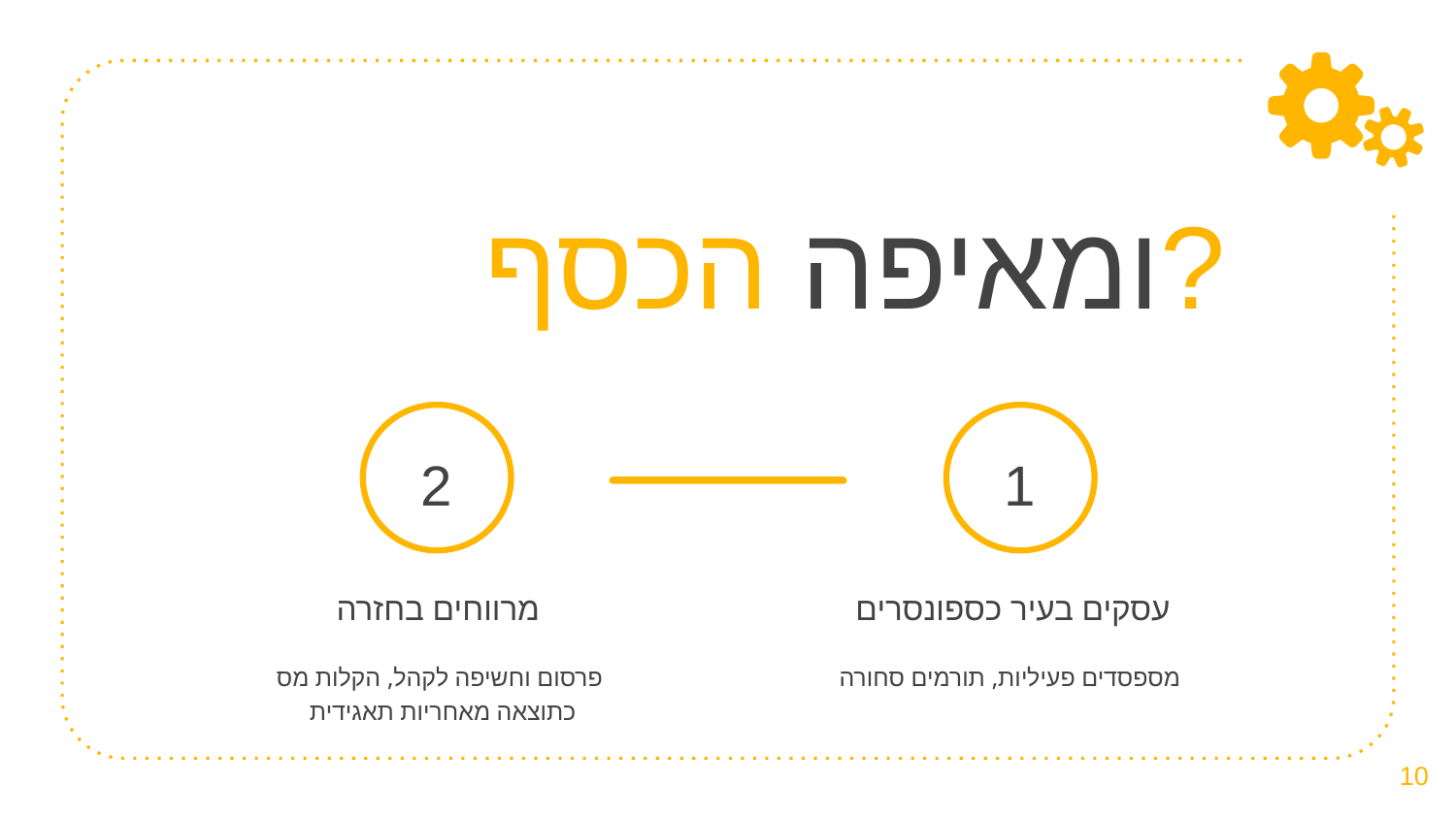

# ומאיפה הכסף?

2
1

מרווחים בחזרה
עסקים בעיר כספונסרים
פרסום וחשיפה לקהל, הקלות מס כתוצאה מאחריות תאגידית
מספסדים פעיליות, תורמים סחורה
10